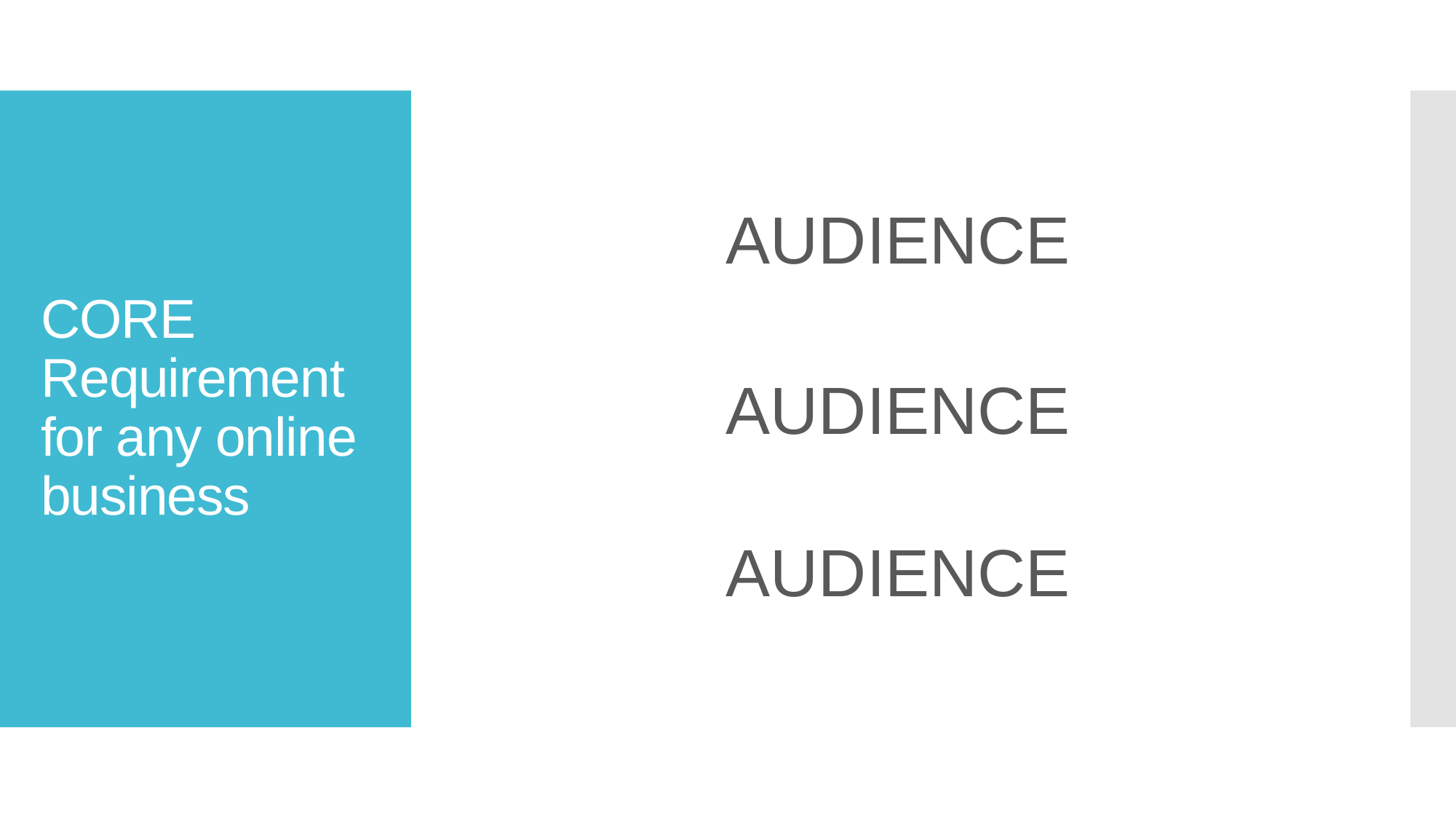

AUDIENCE
AUDIENCE
AUDIENCE
# CORE Requirement for any online business